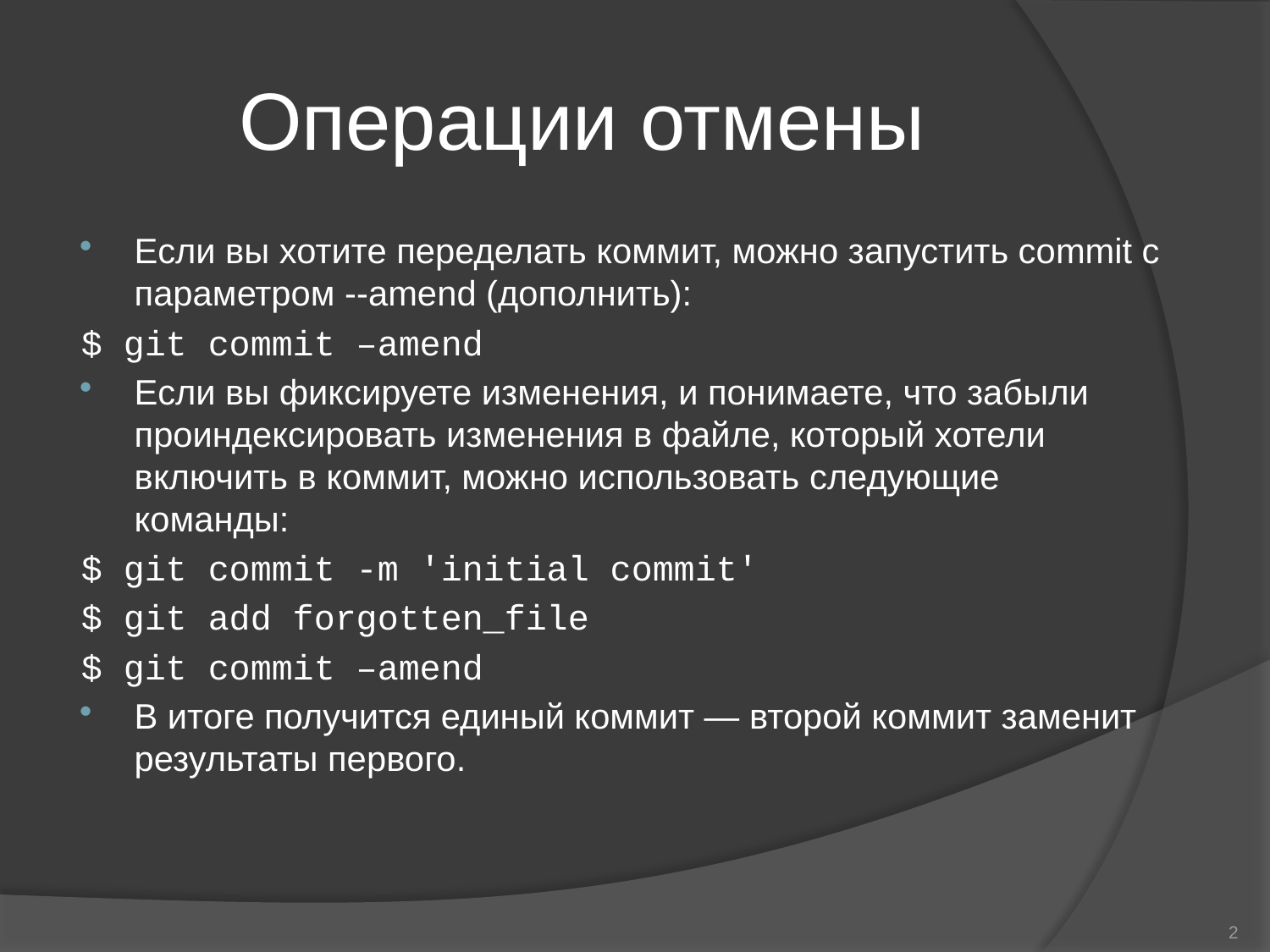

# Операции отмены
Если вы хотите переделать коммит, можно запустить commit с параметром --amend (дополнить):
$ git commit –amend
Если вы фиксируете изменения, и понимаете, что забыли проиндексировать изменения в файле, который хотели включить в коммит, можно использовать следующие команды:
$ git commit -m 'initial commit'
$ git add forgotten_file
$ git commit –amend
В итоге получится единый коммит — второй коммит заменит результаты первого.
2